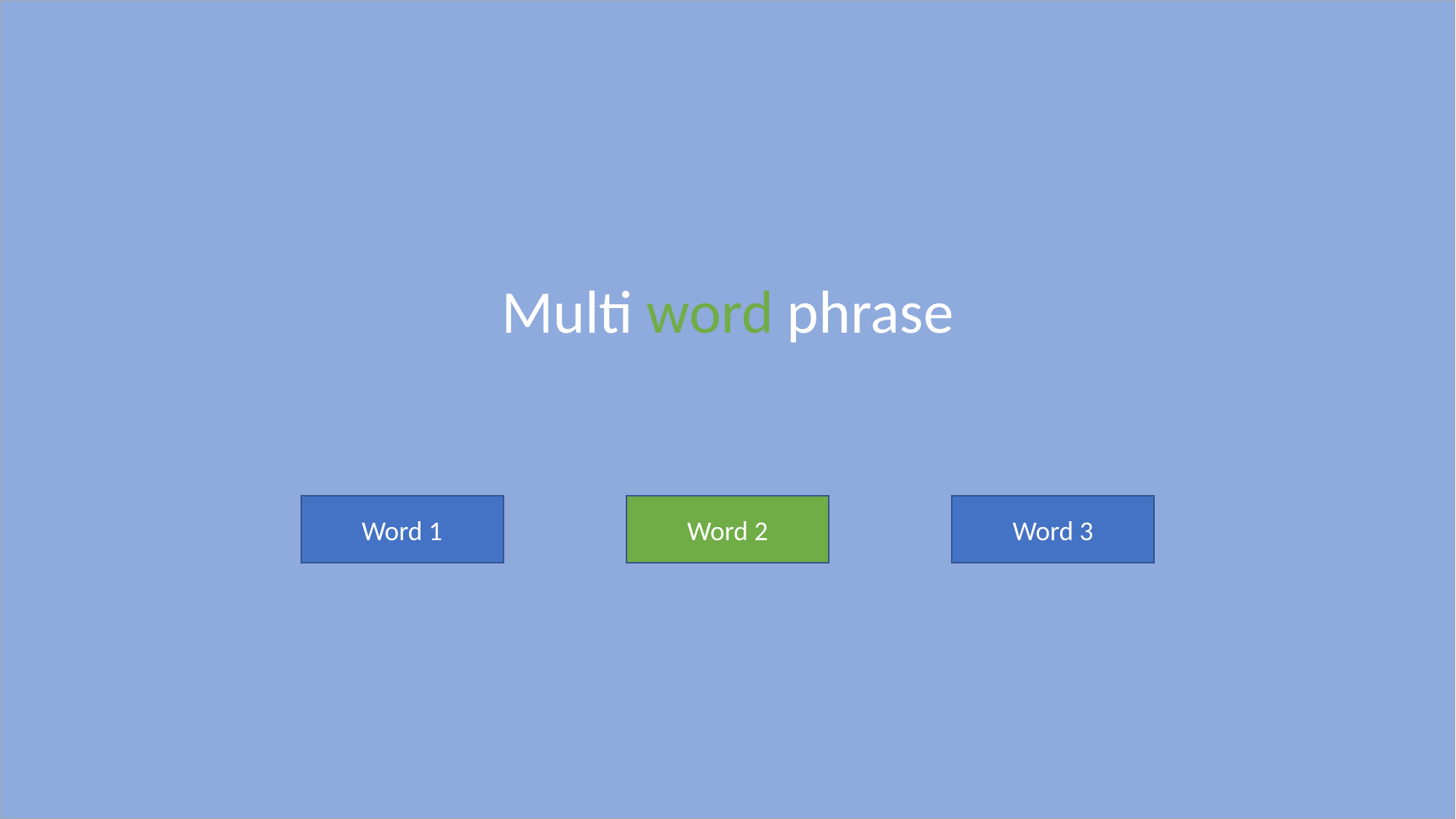

Multi word phrase
Word 1
Word 2
Word 3